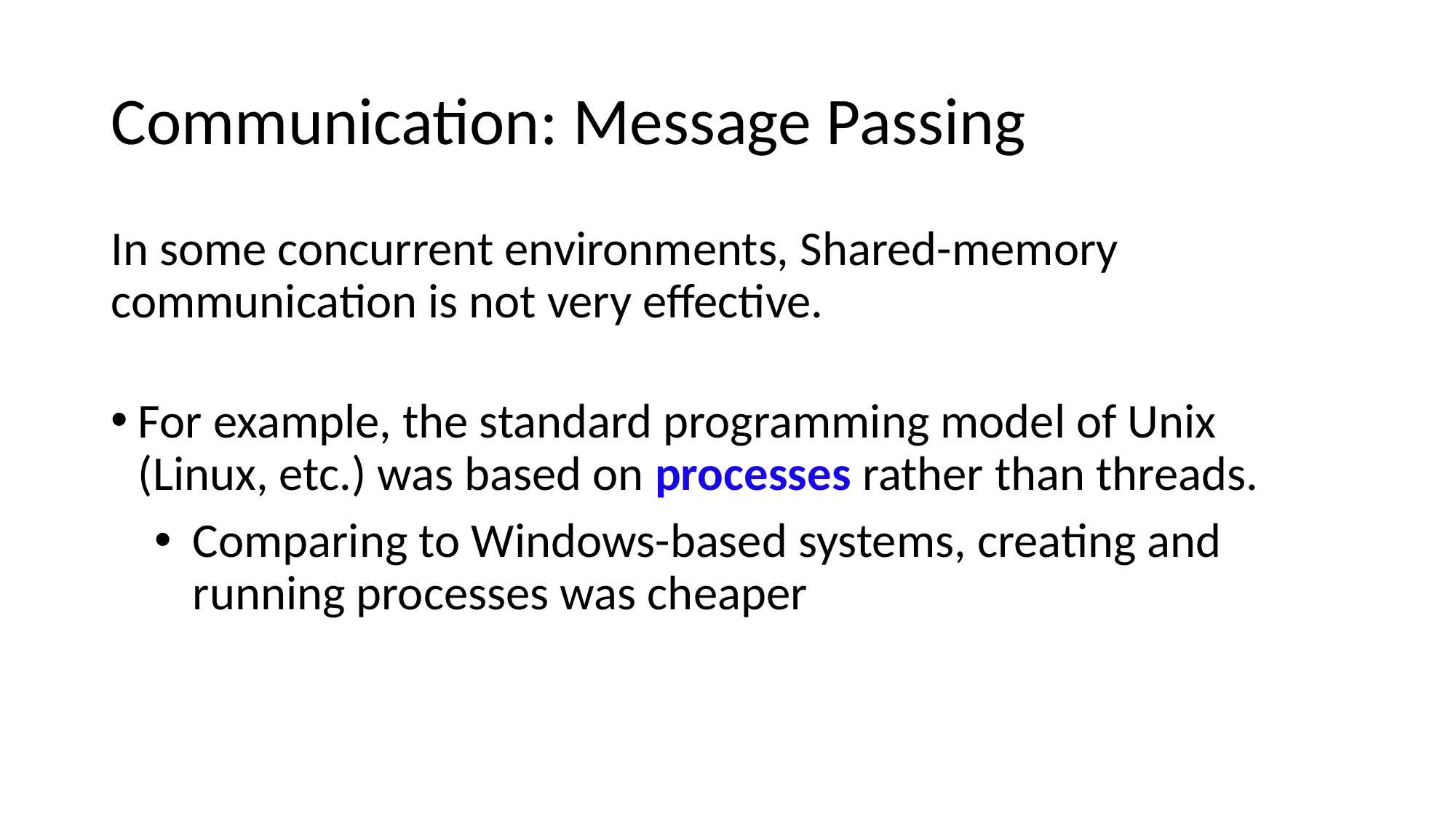

# Communication: Message Passing
In some concurrent environments, Shared-memory communication is not very effective.

For example, the standard programming model of Unix (Linux, etc.) was based on processes rather than threads.
Comparing to Windows-based systems, creating and running processes was cheaper